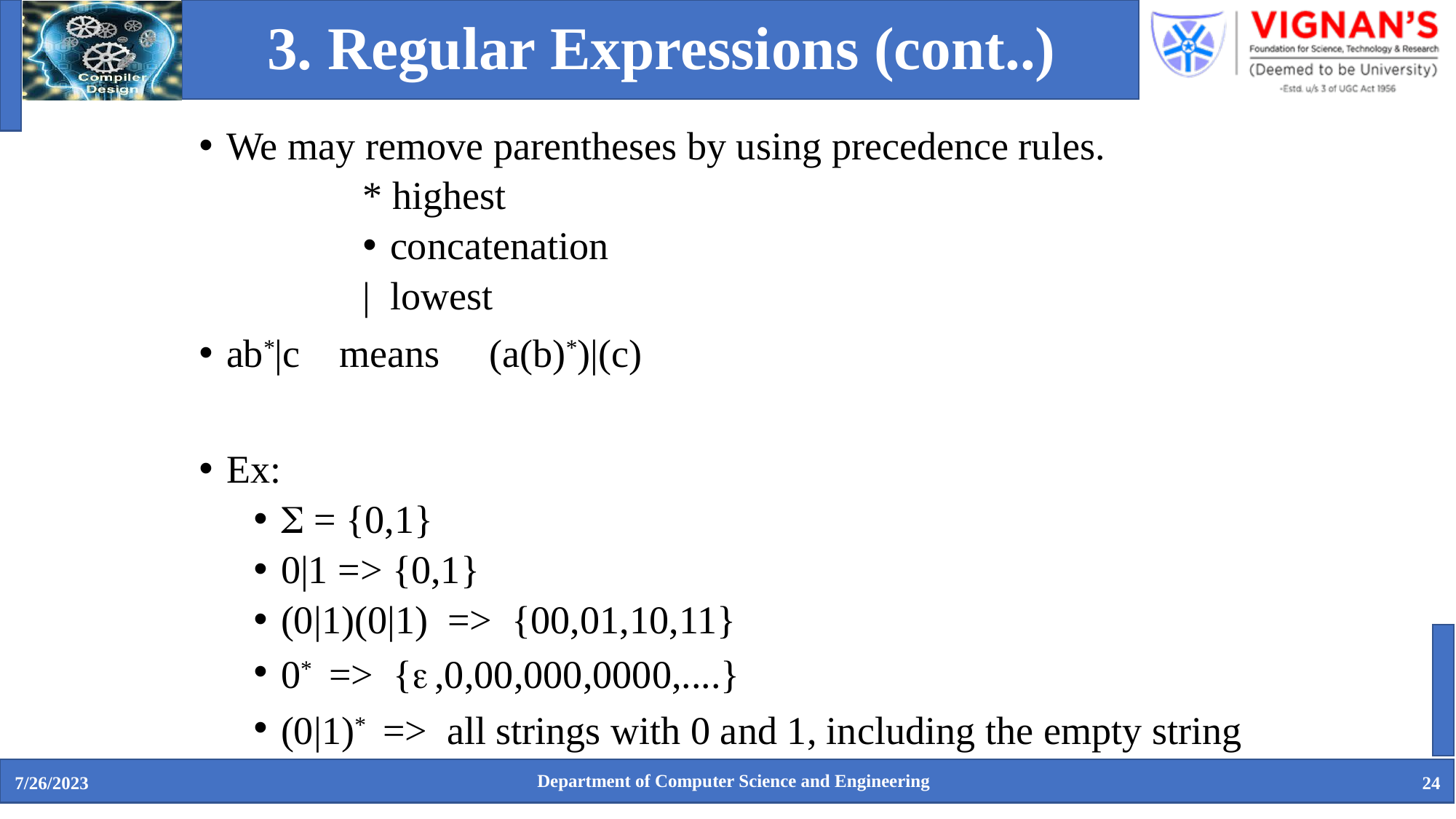

# 3. Regular Expressions (cont..)
We may remove parentheses by using precedence rules.
* highest
concatenation
|  lowest
ab*|c    means     (a(b)*)|(c)

Ex:
Σ = {0,1}
0|1 => {0,1}
(0|1)(0|1)  =>  {00,01,10,11}
0*   =>  {ε ,0,00,000,0000,....}
(0|1)*   =>  all strings with 0 and 1, including the empty string
Department of Computer Science and Engineering